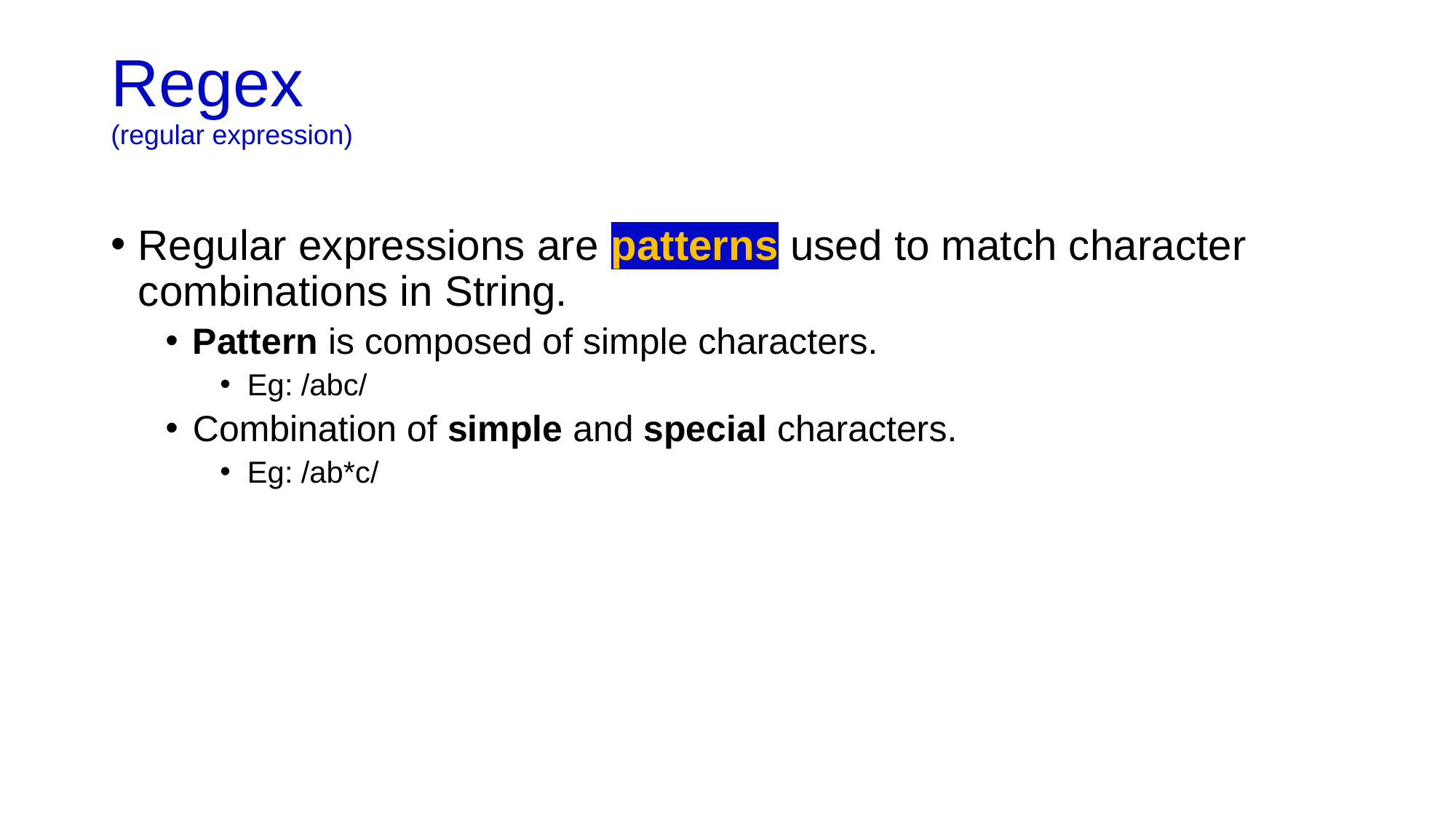

# Regex (regular expression)
Regular expressions are patterns used to match character combinations in String.
Pattern is composed of simple characters.
Eg: /abc/
Combination of simple and special characters.
Eg: /ab*c/